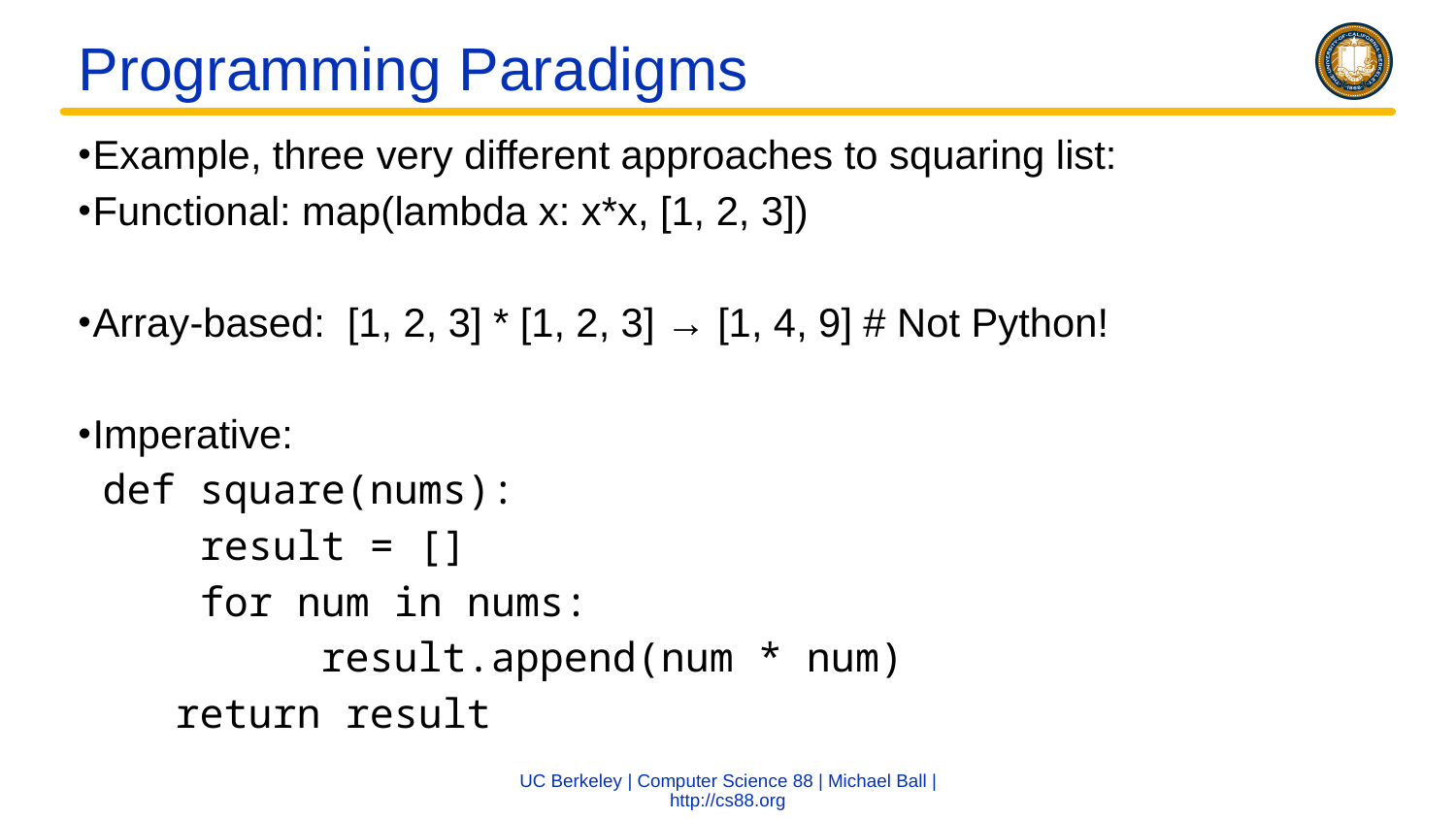

# Programming Paradigms
Example, three very different approaches to squaring list:
Functional: map(lambda x: x*x, [1, 2, 3])

Array-based:  [1, 2, 3] * [1, 2, 3] → [1, 4, 9] # Not Python!

Imperative:
 def square(nums):
     result = []
     for num in nums:
          result.append(num * num)
    return result